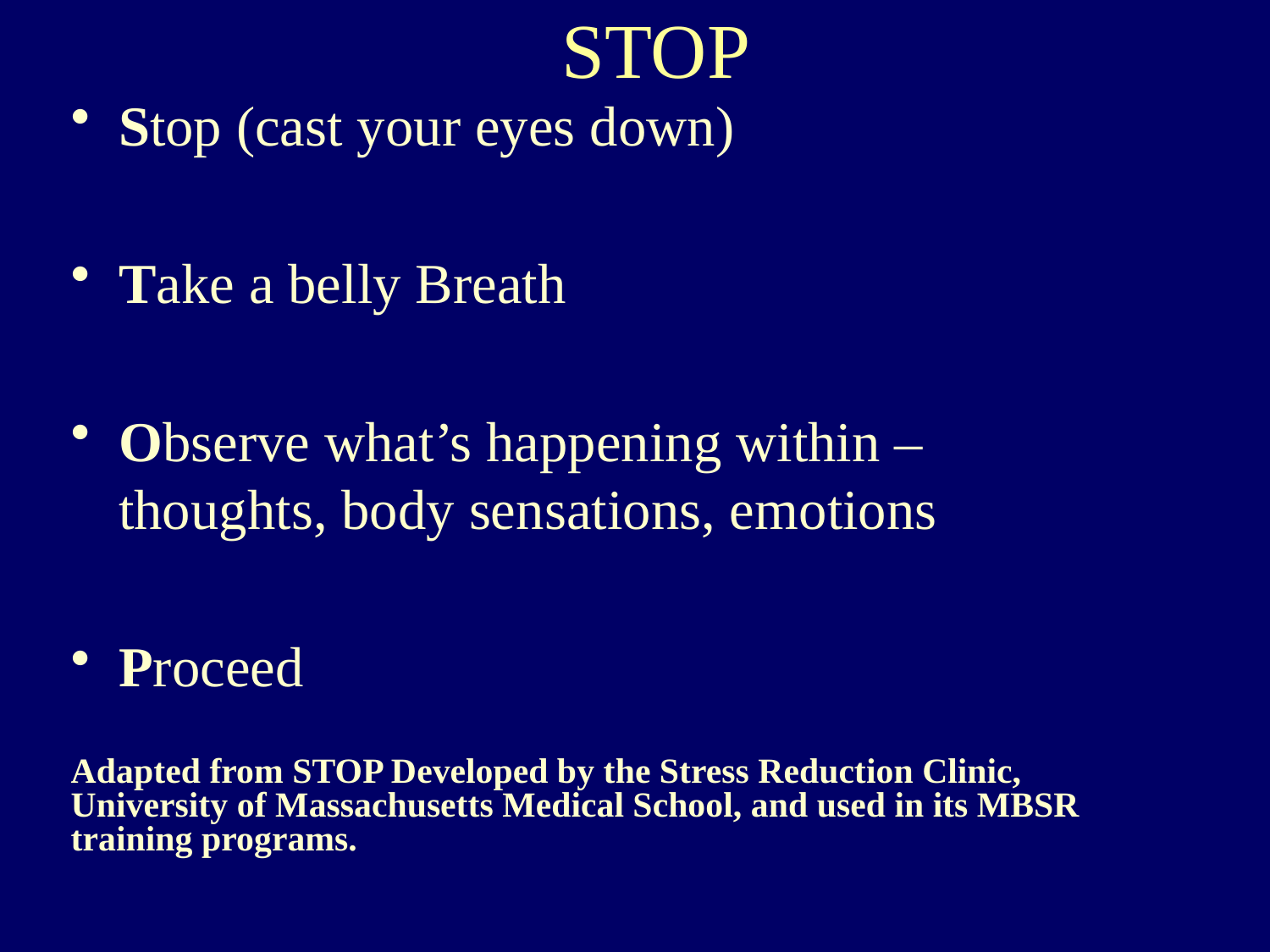

# STOP
Stop (cast your eyes down)

Take a belly Breath

Observe what’s happening within – thoughts, body sensations, emotions

Proceed School and used in its training programs
Adapted from STOP Developed by the Stress Reduction Clinic, University of Massachusetts Medical School, and used in its MBSR training programs.